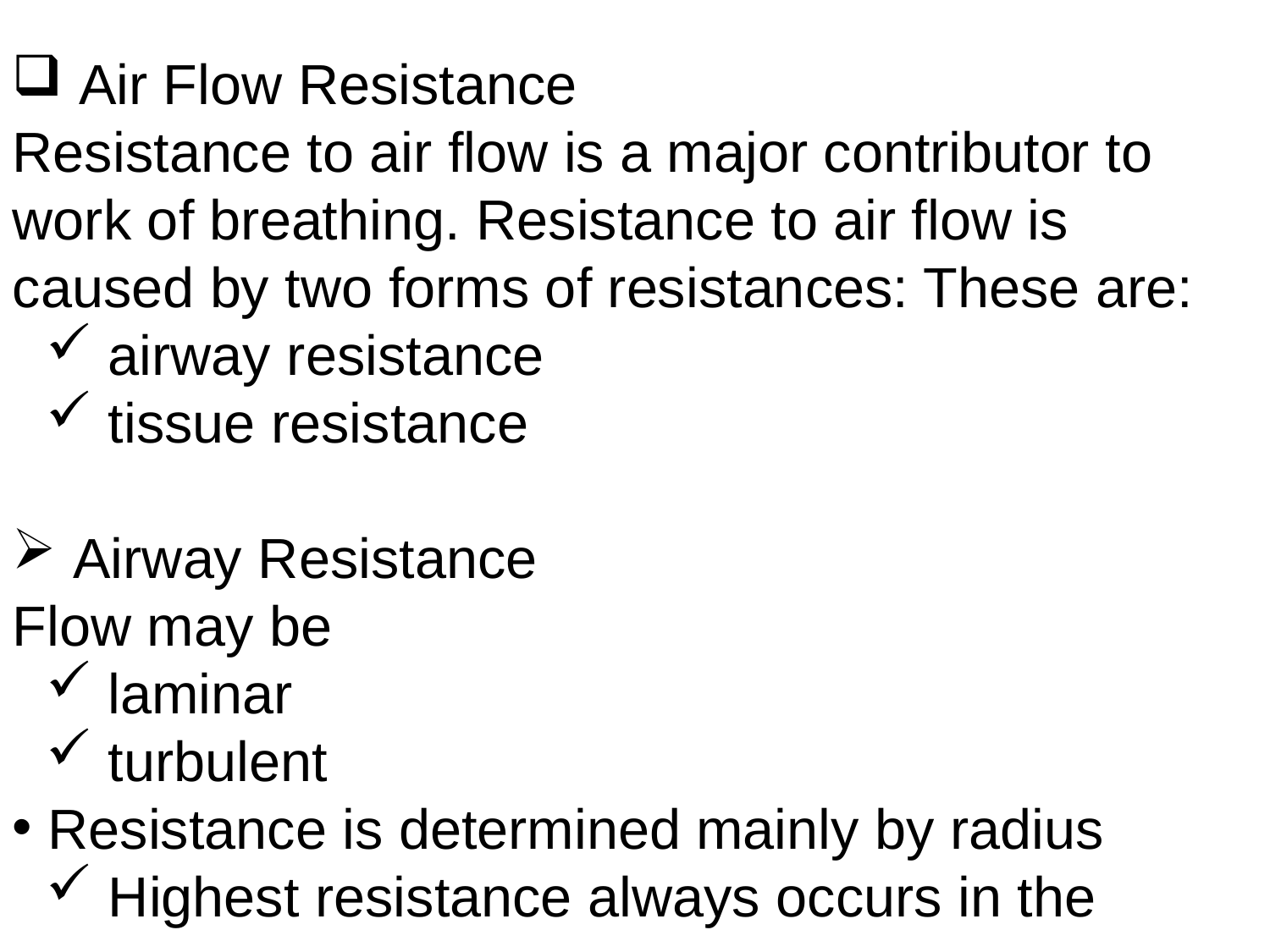

Air Flow Resistance
Resistance to air flow is a major contributor to work of breathing. Resistance to air flow is caused by two forms of resistances: These are:
 airway resistance
 tissue resistance

 Airway Resistance
Flow may be
 laminar
 turbulent
 Resistance is determined mainly by radius
 Highest resistance always occurs in the